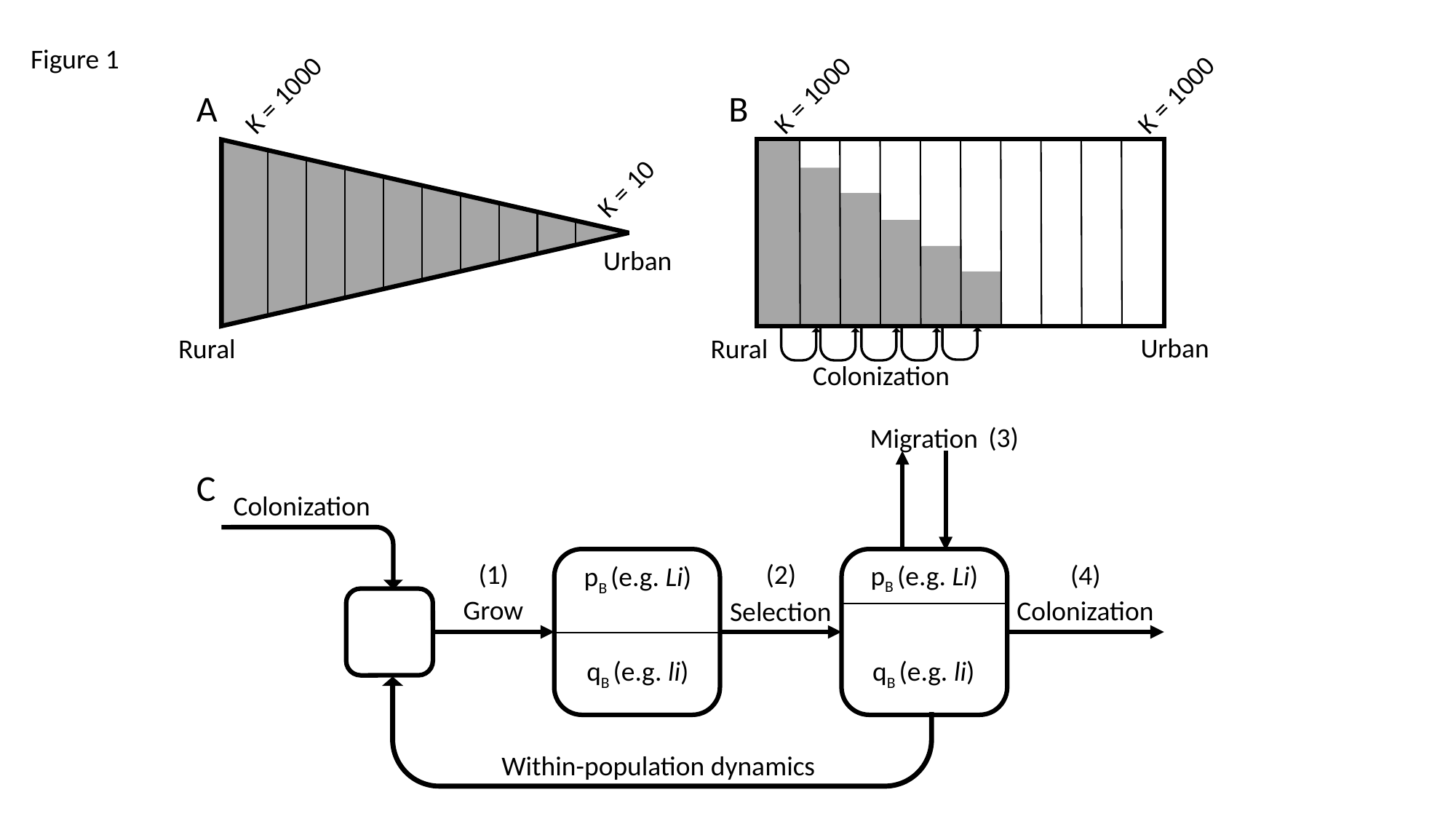

Figure 1
K = 1000
K = 1000
B

Urban
Rural

Colonization

K = 1000
A
K = 10
Urban
Rural
(3)
Migration

Colonization

Grow
Colonization

Selection

Within-population dynamics
C
(2)
(1)
(4)
pB (e.g. Li)
pB (e.g. Li)
qB (e.g. li)
qB (e.g. li)